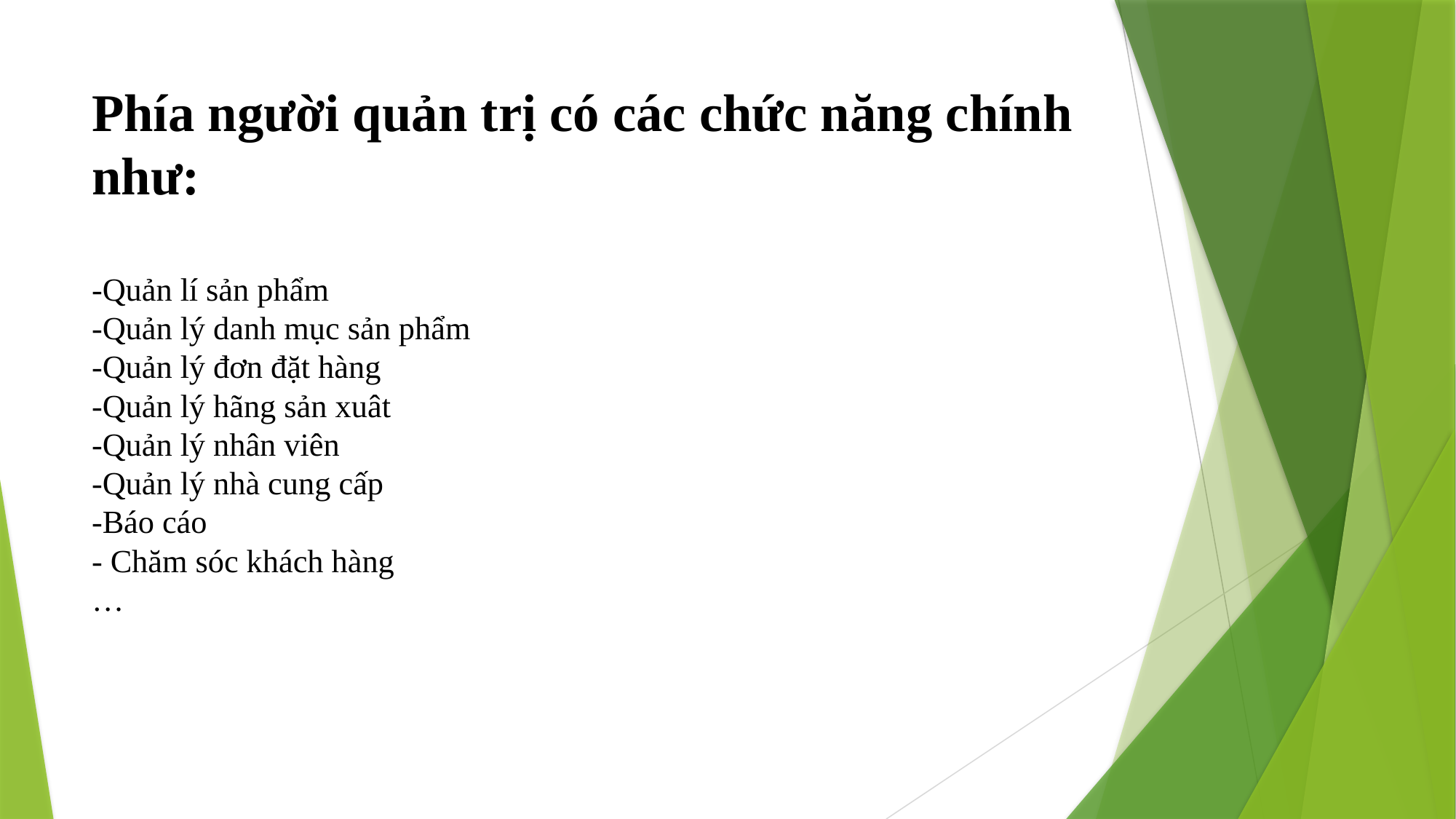

# Phía người quản trị có các chức năng chính như: -Quản lí sản phẩm -Quản lý danh mục sản phẩm -Quản lý đơn đặt hàng -Quản lý hãng sản xuât -Quản lý nhân viên -Quản lý nhà cung cấp -Báo cáo - Chăm sóc khách hàng …